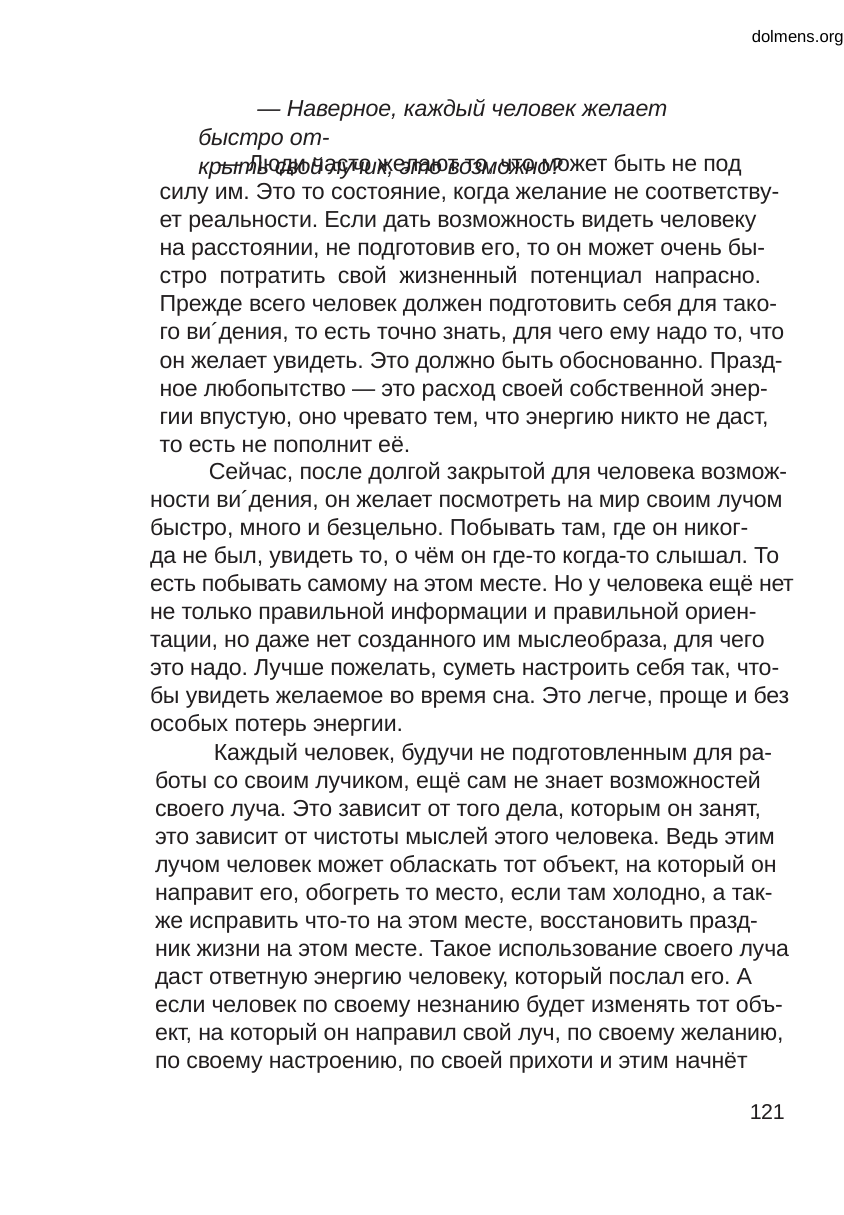

dolmens.org

— Наверное, каждый человек желает быстро от-
крыть свой лучик, это возможно?

— Люди часто желают то, что может быть не под
силу им. Это то состояние, когда желание не соответству-
ет реальности. Если дать возможность видеть человеку
на расстоянии, не подготовив его, то он может очень бы-
стро  потратить  свой  жизненный  потенциал  напрасно.
Прежде всего человек должен подготовить себя для тако-
го ви´дения, то есть точно знать, для чего ему надо то, что
он желает увидеть. Это должно быть обоснованно. Празд-
ное любопытство — это расход своей собственной энер-
гии впустую, оно чревато тем, что энергию никто не даст,
то есть не пополнит её.

Сейчас, после долгой закрытой для человека возмож-
ности ви´дения, он желает посмотреть на мир своим лучом
быстро, много и безцельно. Побывать там, где он никог-
да не был, увидеть то, о чём он где-то когда-то слышал. То
есть побывать самому на этом месте. Но у человека ещё нет
не только правильной информации и правильной ориен-
тации, но даже нет созданного им мыслеобраза, для чего
это надо. Лучше пожелать, суметь настроить себя так, что-
бы увидеть желаемое во время сна. Это легче, проще и без
особых потерь энергии.

Каждый человек, будучи не подготовленным для ра-
боты со своим лучиком, ещё сам не знает возможностей
своего луча. Это зависит от того дела, которым он занят,
это зависит от чистоты мыслей этого человека. Ведь этим
лучом человек может обласкать тот объект, на который он
направит его, обогреть то место, если там холодно, а так-
же исправить что-то на этом месте, восстановить празд-
ник жизни на этом месте. Такое использование своего луча
даст ответную энергию человеку, который послал его. А
если человек по своему незнанию будет изменять тот объ-
ект, на который он направил свой луч, по своему желанию,
по своему настроению, по своей прихоти и этим начнёт

121